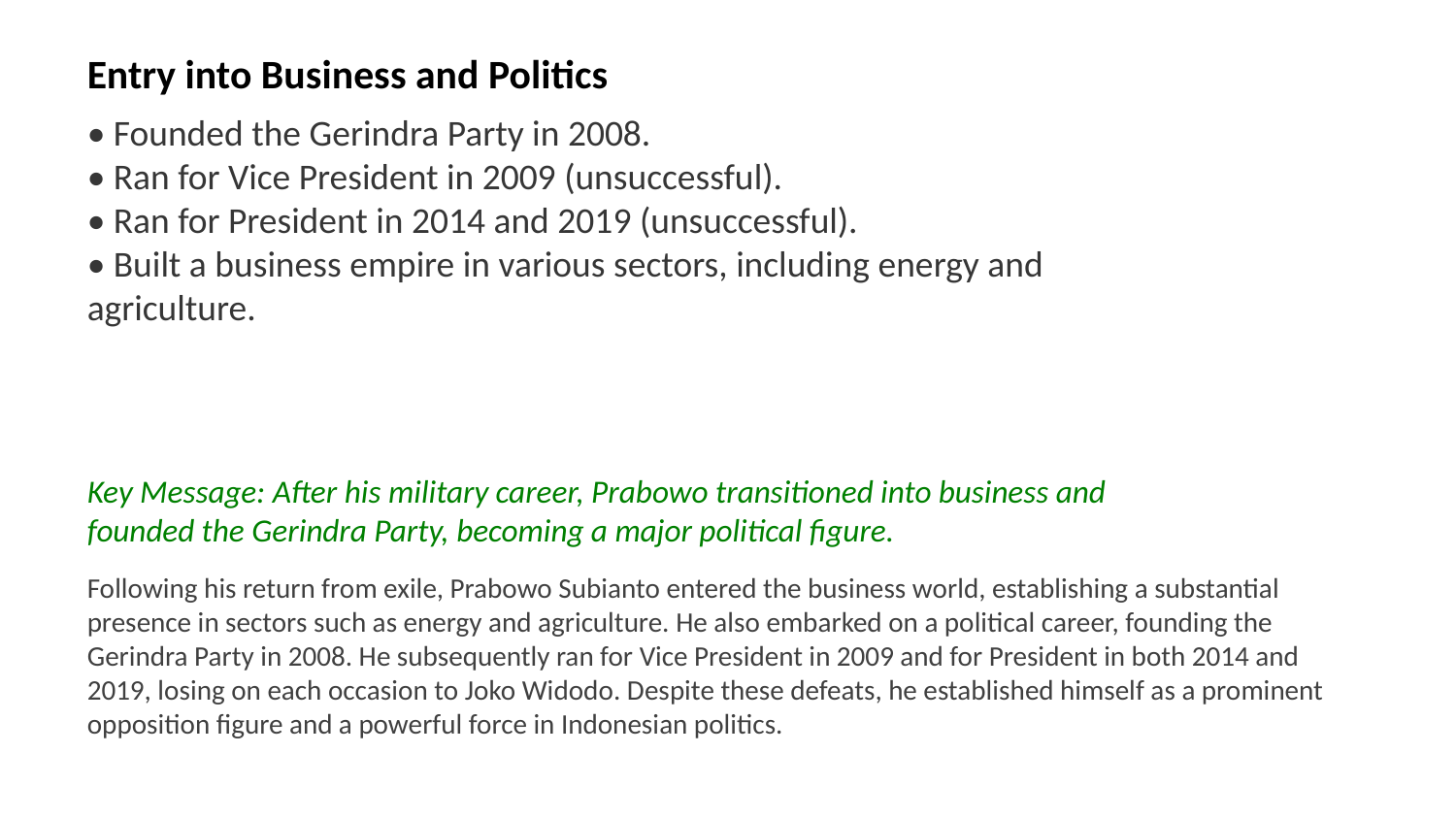

Entry into Business and Politics
• Founded the Gerindra Party in 2008.
• Ran for Vice President in 2009 (unsuccessful).
• Ran for President in 2014 and 2019 (unsuccessful).
• Built a business empire in various sectors, including energy and agriculture.
Key Message: After his military career, Prabowo transitioned into business and founded the Gerindra Party, becoming a major political figure.
Following his return from exile, Prabowo Subianto entered the business world, establishing a substantial presence in sectors such as energy and agriculture. He also embarked on a political career, founding the Gerindra Party in 2008. He subsequently ran for Vice President in 2009 and for President in both 2014 and 2019, losing on each occasion to Joko Widodo. Despite these defeats, he established himself as a prominent opposition figure and a powerful force in Indonesian politics.
Images: Gerindra Party logo, Prabowo Subianto campaign rally, Indonesian presidential election, business conglomerate